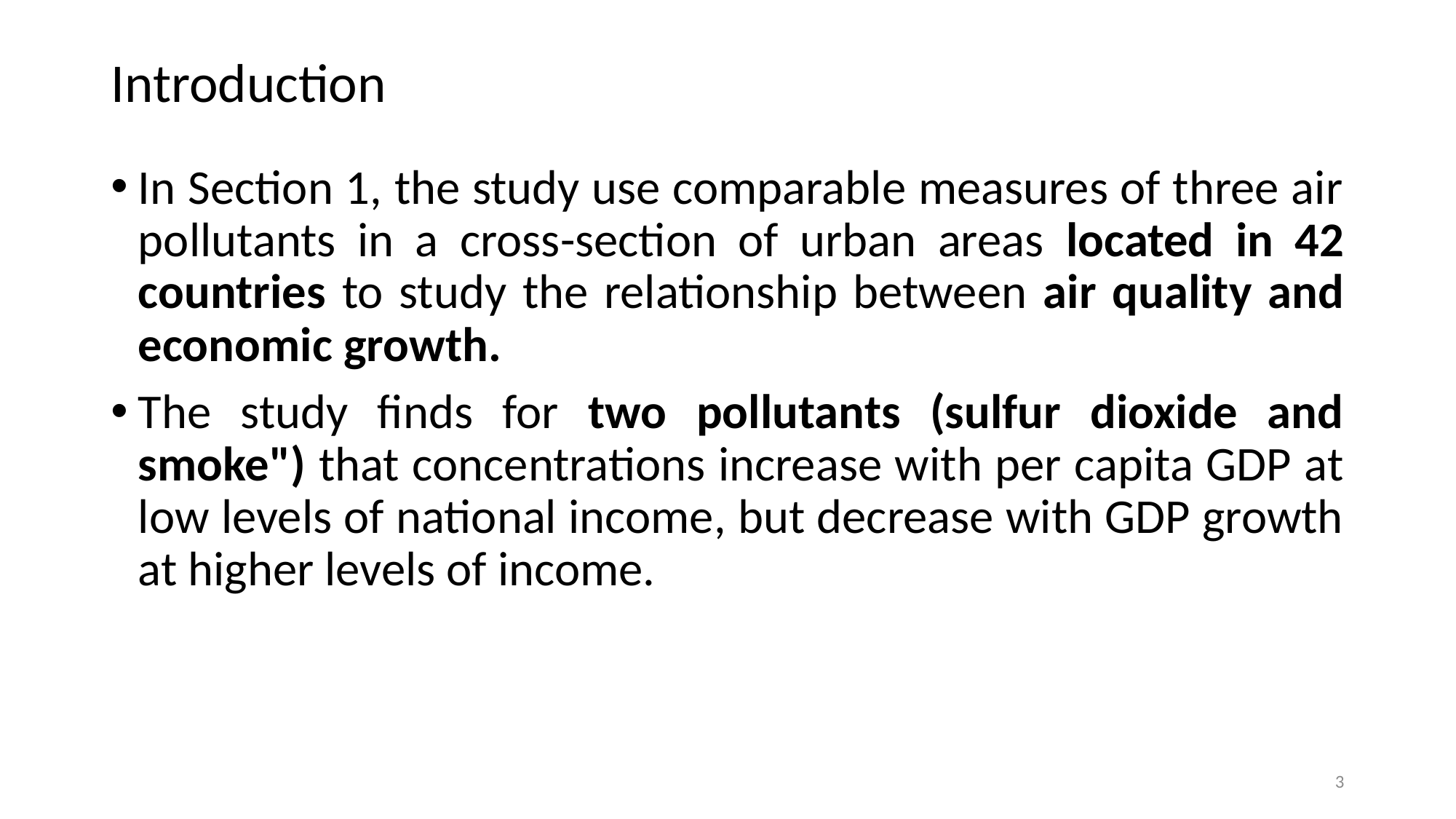

# Introduction
In Section 1, the study use comparable measures of three air pollutants in a cross-section of urban areas located in 42 countries to study the relationship between air quality and economic growth.
The study finds for two pollutants (sulfur dioxide and smoke") that concentrations increase with per capita GDP at low levels of national income, but decrease with GDP growth at higher levels of income.
3